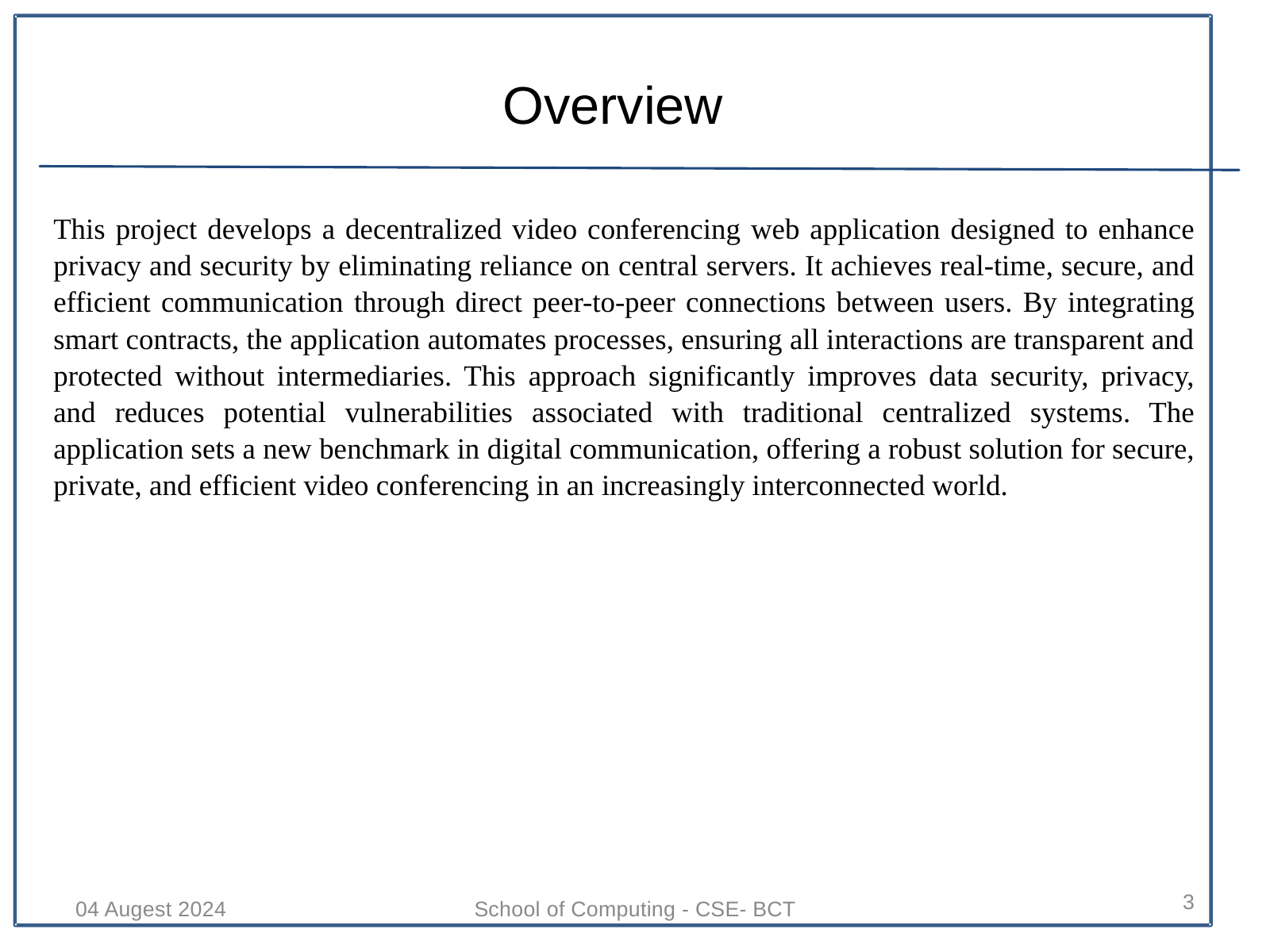

Overview

This project develops a decentralized video conferencing web application designed to enhance privacy and security by eliminating reliance on central servers. It achieves real-time, secure, and efficient communication through direct peer-to-peer connections between users. By integrating smart contracts, the application automates processes, ensuring all interactions are transparent and protected without intermediaries. This approach significantly improves data security, privacy, and reduces potential vulnerabilities associated with traditional centralized systems. The application sets a new benchmark in digital communication, offering a robust solution for secure, private, and efficient video conferencing in an increasingly interconnected world.
3
04 Augest 2024
School of Computing - CSE- BCT